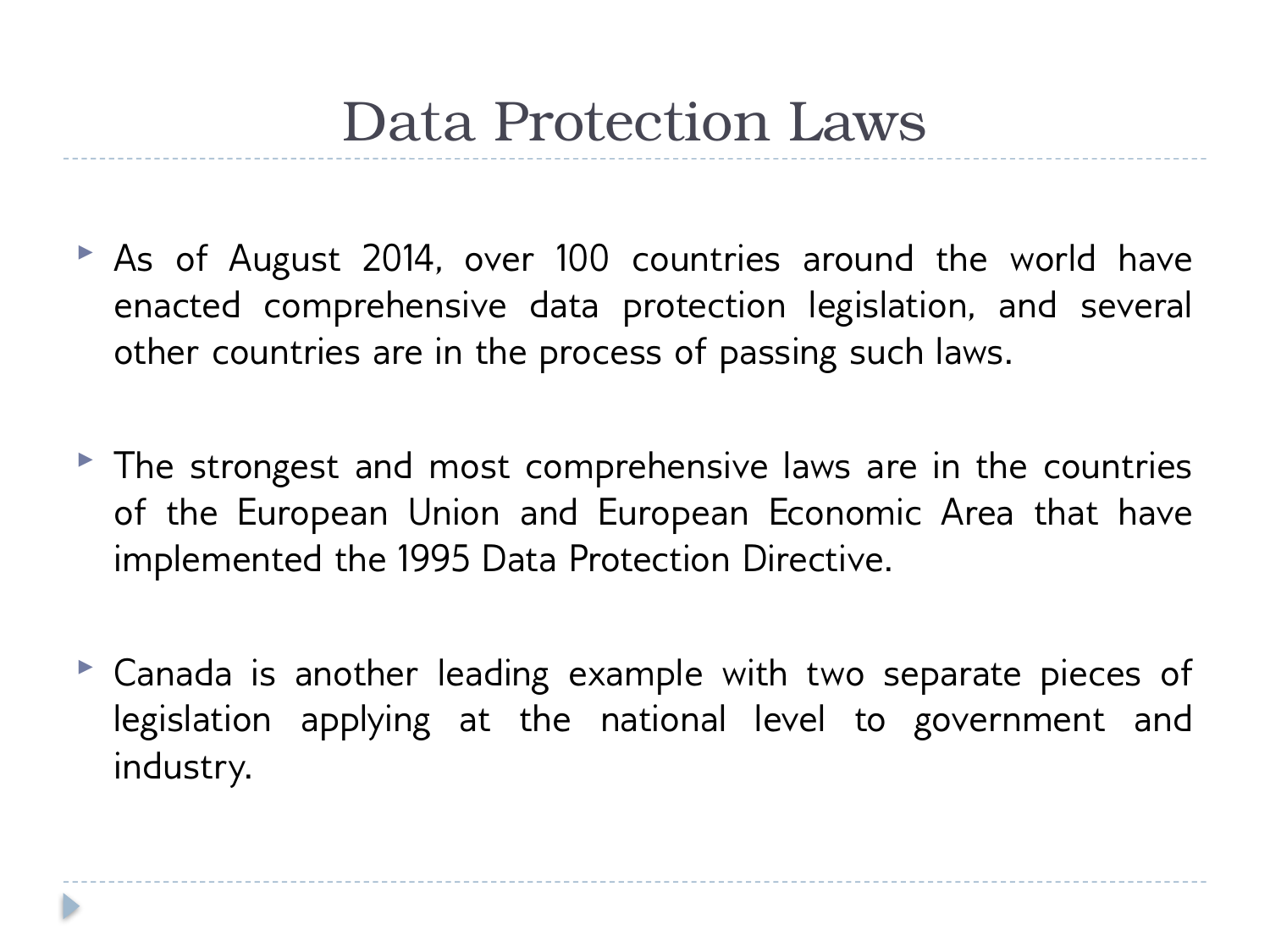

# Data Protection Laws

As of August 2014, over 100 countries around the world have enacted comprehensive data protection legislation, and several other countries are in the process of passing such laws.

The strongest and most comprehensive laws are in the countries of the European Union and European Economic Area that have implemented the 1995 Data Protection Directive.

Canada is another leading example with two separate pieces of legislation applying at the national level to government and industry.